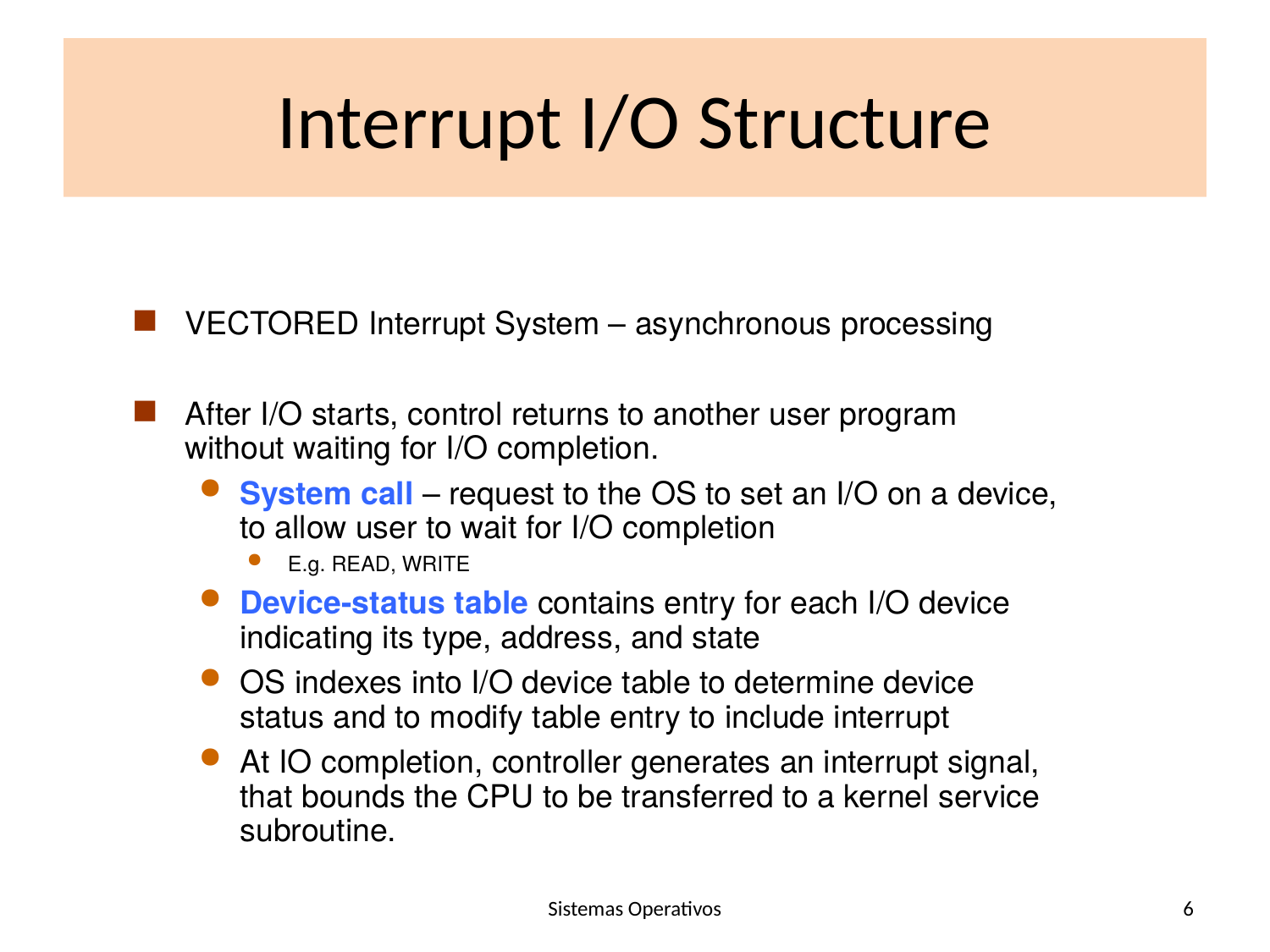

# Interrupt I/O Structure

VECTORED Interrupt System – asynchronous processing

After I/O starts, control returns to another user program without waiting for I/O completion.
System call – request to the OS to set an I/O on a device, to allow user to wait for I/O completion
E.g. READ, WRITE
Device-status table contains entry for each I/O device indicating its type, address, and state
OS indexes into I/O device table to determine device status and to modify table entry to include interrupt
At IO completion, controller generates an interrupt signal, that bounds the CPU to be transferred to a kernel service subroutine.

Sistemas Operativos
6